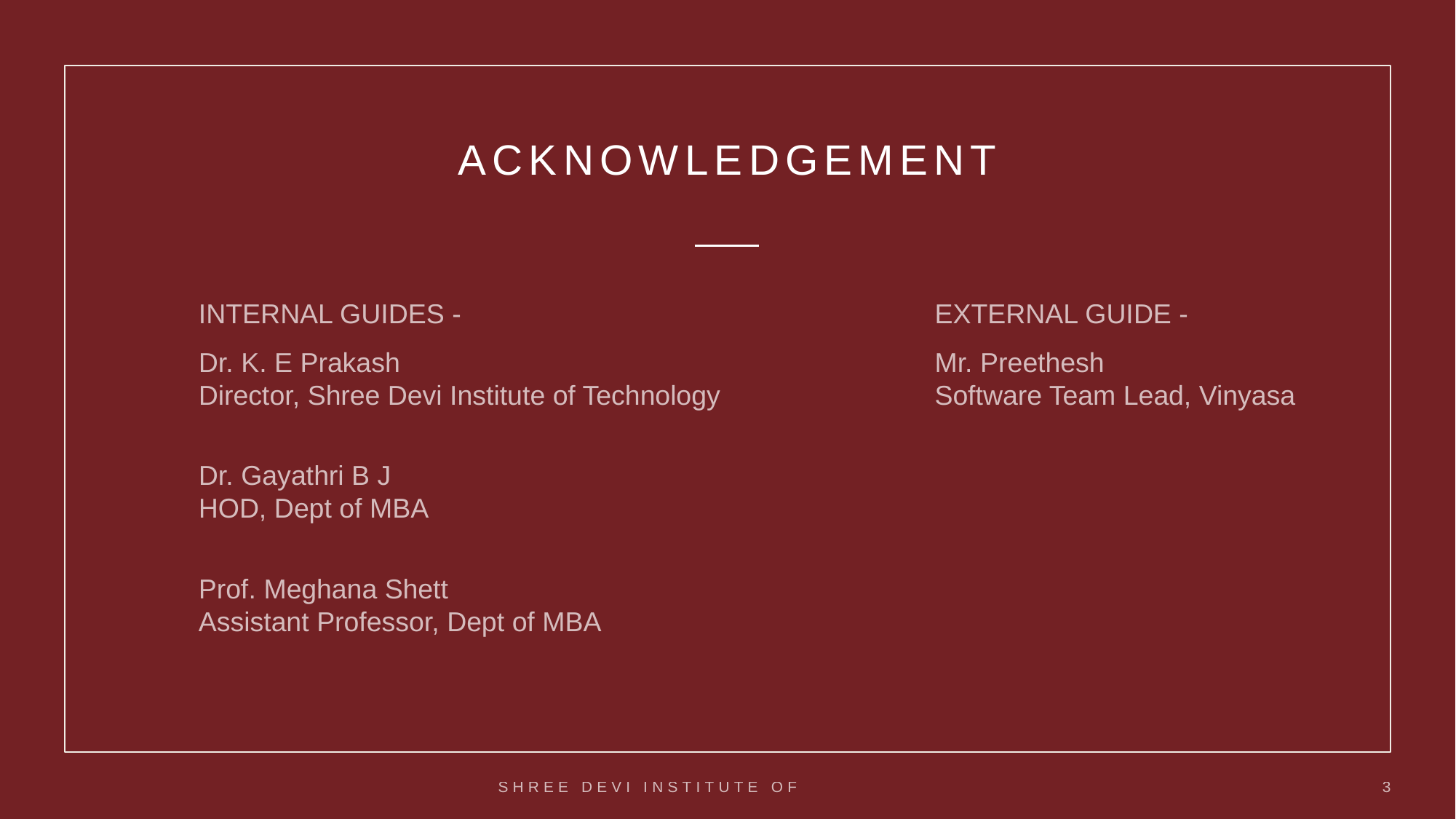

# Acknowledgement
INTERNAL GUIDES -
Dr. K. E Prakash
Director, Shree Devi Institute of Technology
Dr. Gayathri B J
HOD, Dept of MBA
Prof. Meghana Shett
Assistant Professor, Dept of MBA

EXTERNAL GUIDE -
Mr. Preethesh
Software Team Lead, Vinyasa

SHREE DEVI INSTITUTE OF TECHNOLOGY
3